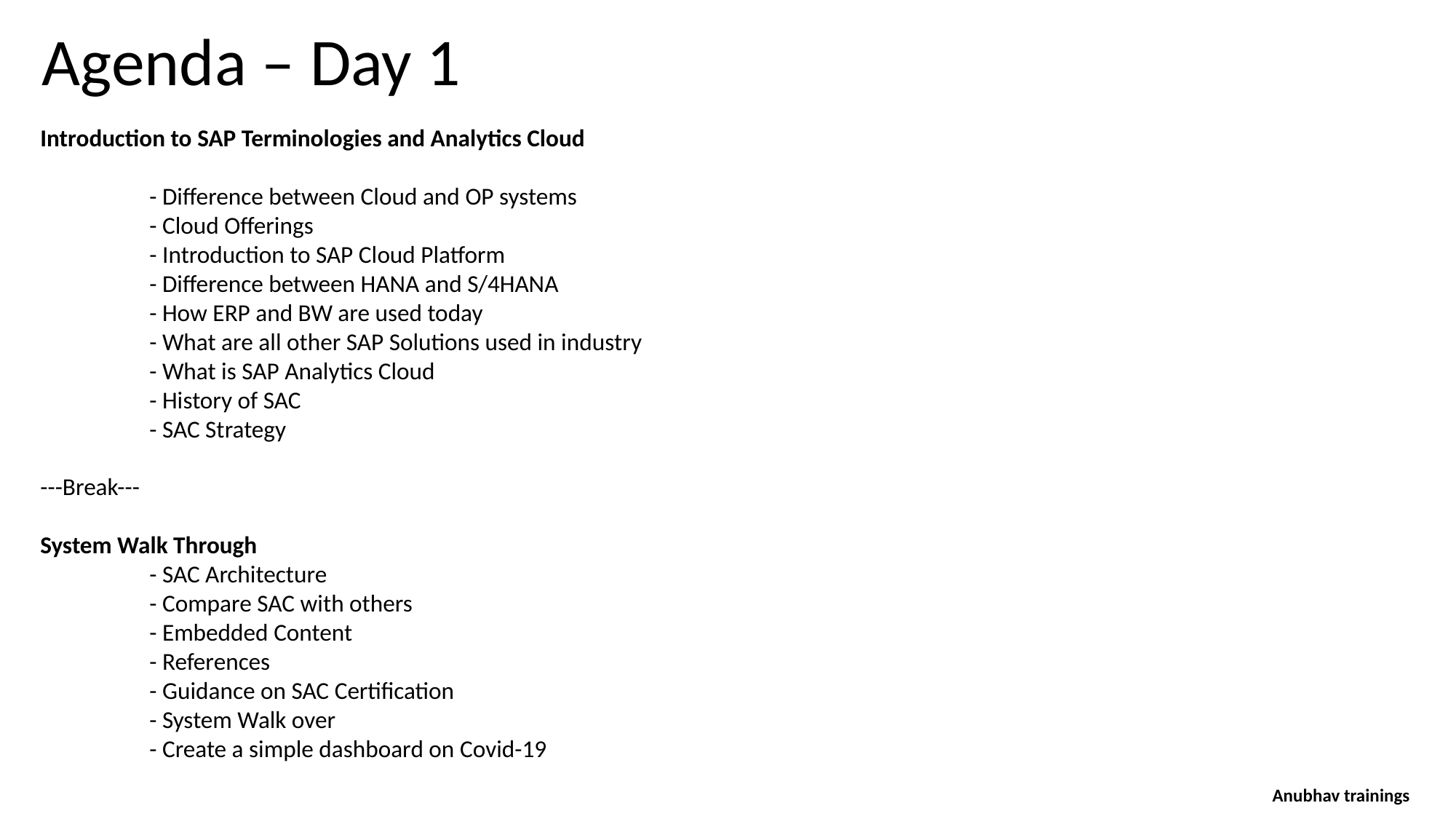

Agenda – Day 1
Introduction to SAP Terminologies and Analytics Cloud

	- Difference between Cloud and OP systems
	- Cloud Offerings
	- Introduction to SAP Cloud Platform
	- Difference between HANA and S/4HANA
	- How ERP and BW are used today
	- What are all other SAP Solutions used in industry
	- What is SAP Analytics Cloud
	- History of SAC
	- SAC Strategy

---Break---

System Walk Through
                    - SAC Architecture
	- Compare SAC with others
	- Embedded Content
	- References
	- Guidance on SAC Certification
	- System Walk over
	- Create a simple dashboard on Covid-19
Anubhav trainings